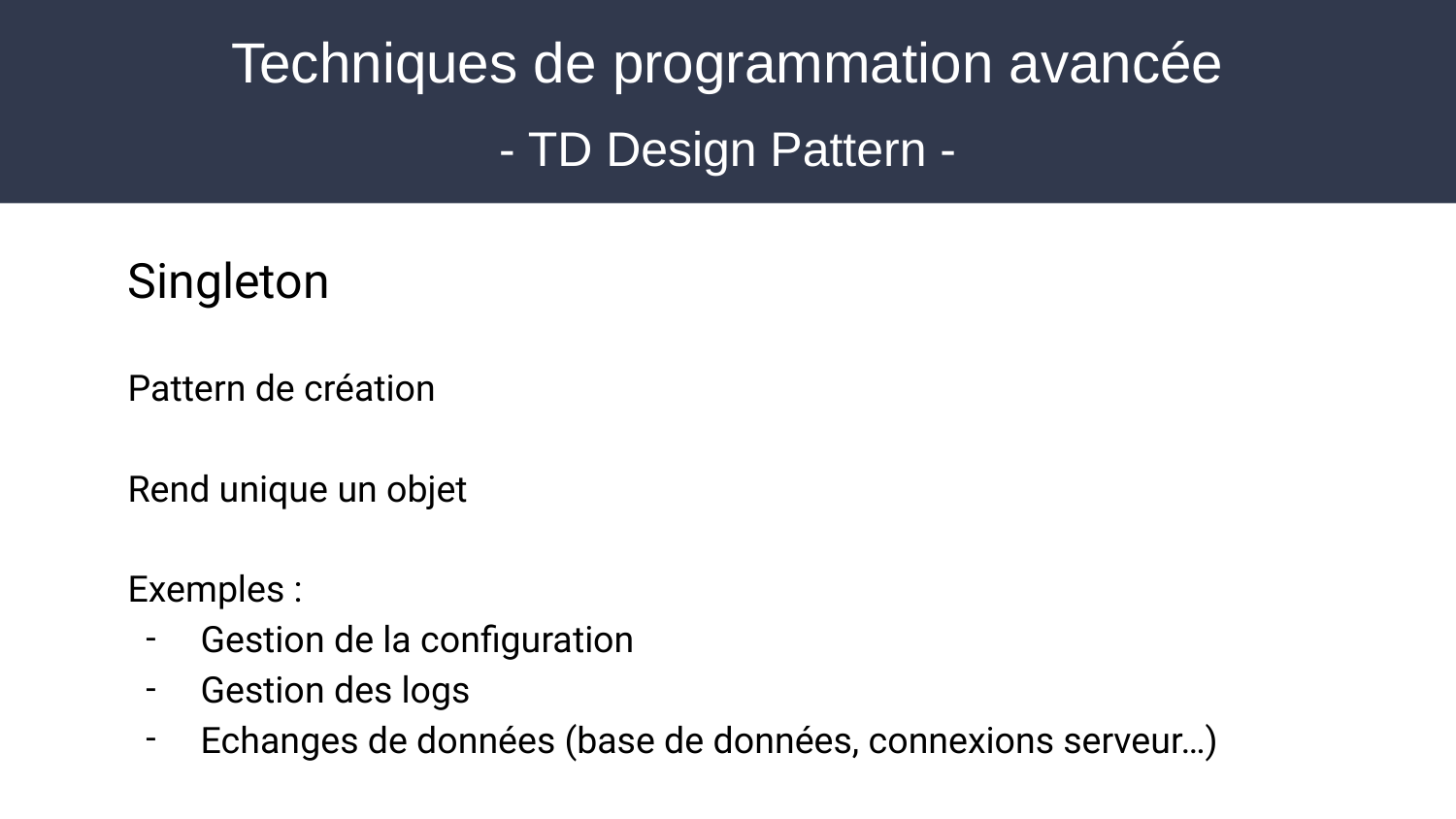

# Techniques de programmation avancée

- TD Design Pattern -
Singleton

Pattern de création

Rend unique un objet

Exemples :
Gestion de la configuration
Gestion des logs
Echanges de données (base de données, connexions serveur…)